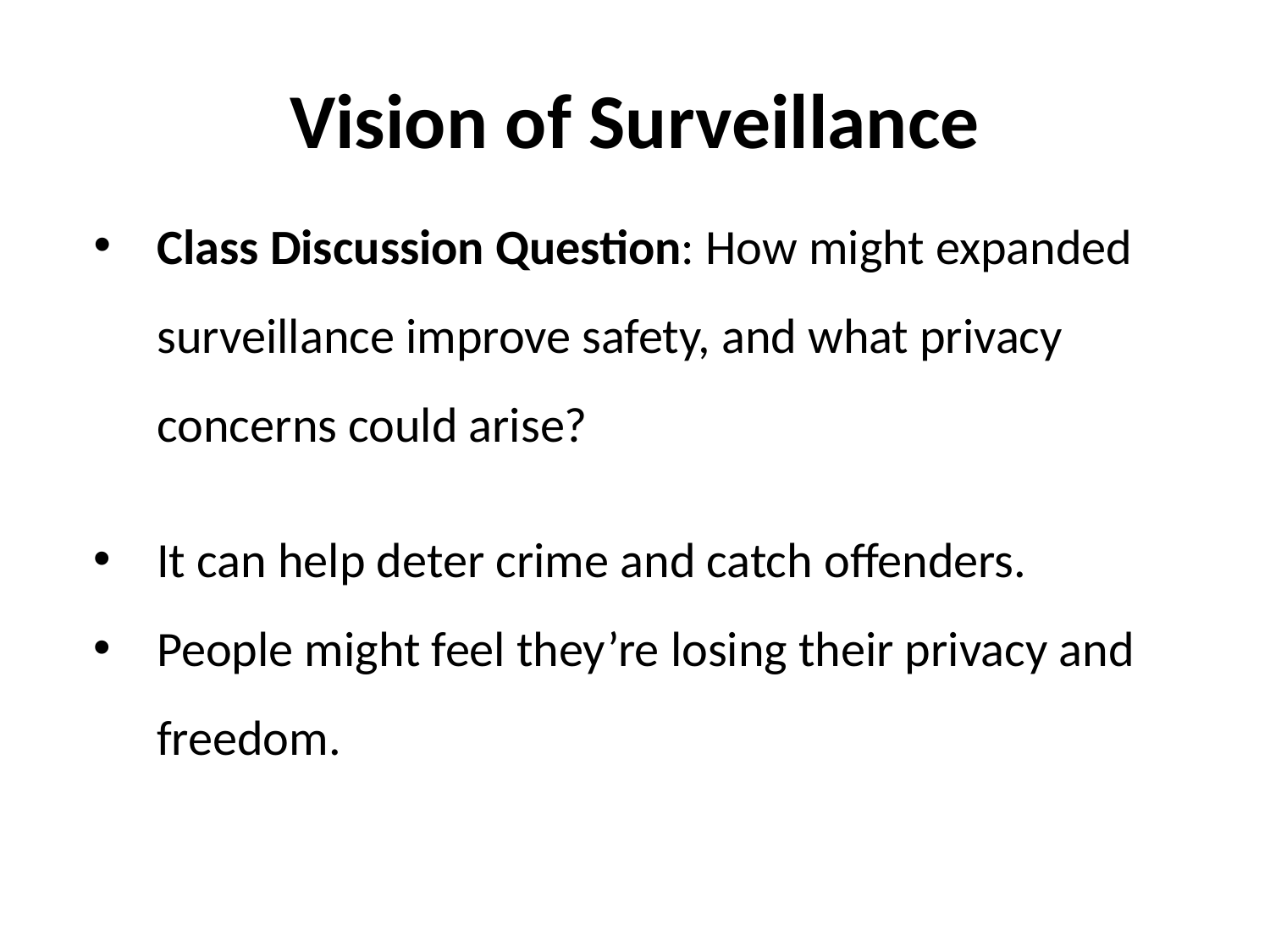

# Vision of Surveillance
Class Discussion Question: How might expanded surveillance improve safety, and what privacy concerns could arise?
It can help deter crime and catch offenders.
People might feel they’re losing their privacy and freedom.